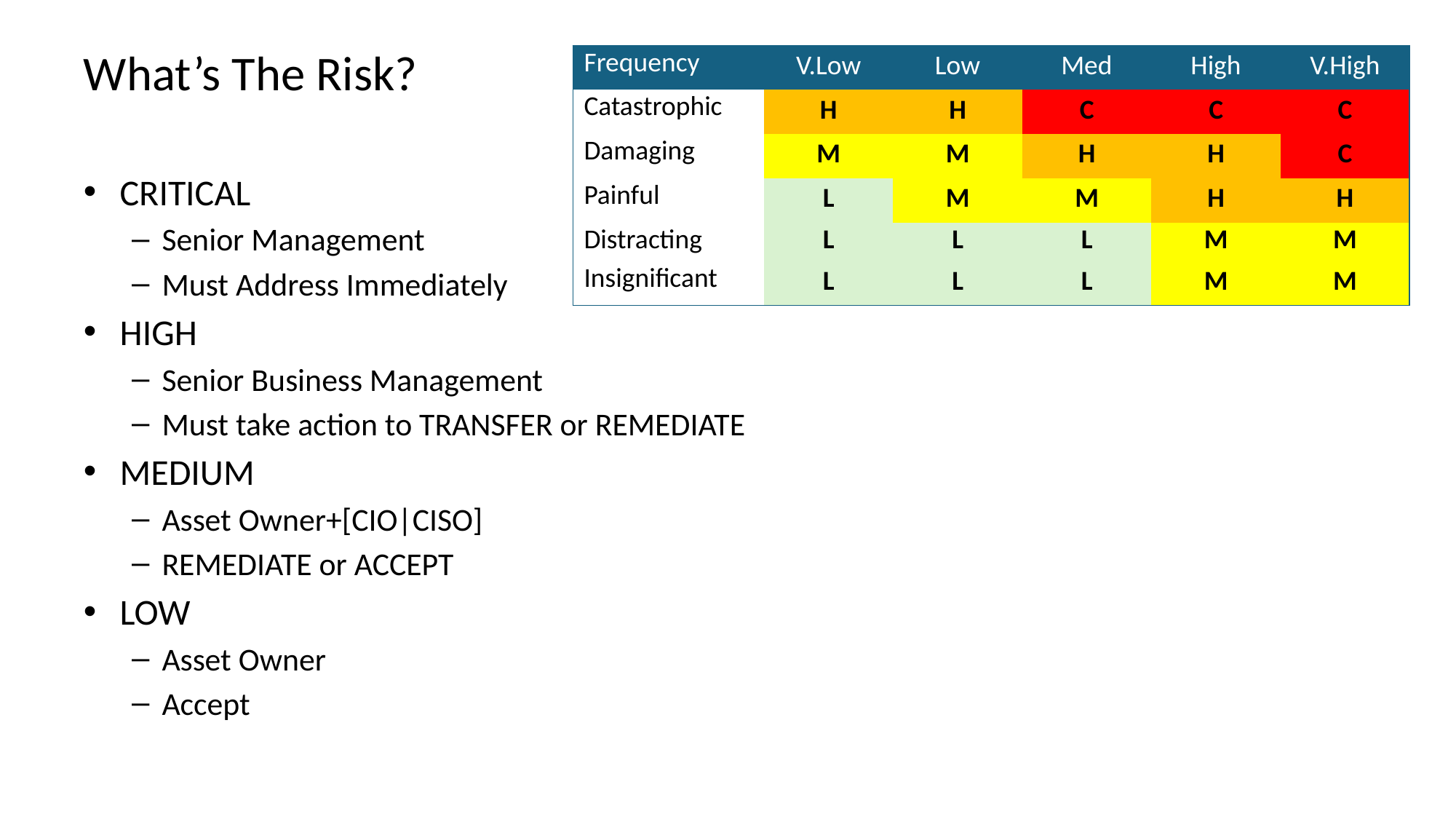

# What’s The Risk?
| Frequency | V.Low | Low | Med | High | V.High |
| --- | --- | --- | --- | --- | --- |
| Catastrophic | H | H | C | C | C |
| Damaging | M | M | H | H | C |
| Painful | L | M | M | H | H |
| Distracting | L | L | L | M | M |
| Insignificant | L | L | L | M | M |
CRITICAL
Senior Management
Must Address Immediately
HIGH
Senior Business Management
Must take action to TRANSFER or REMEDIATE
MEDIUM
Asset Owner+[CIO|CISO]
REMEDIATE or ACCEPT
LOW
Asset Owner
Accept